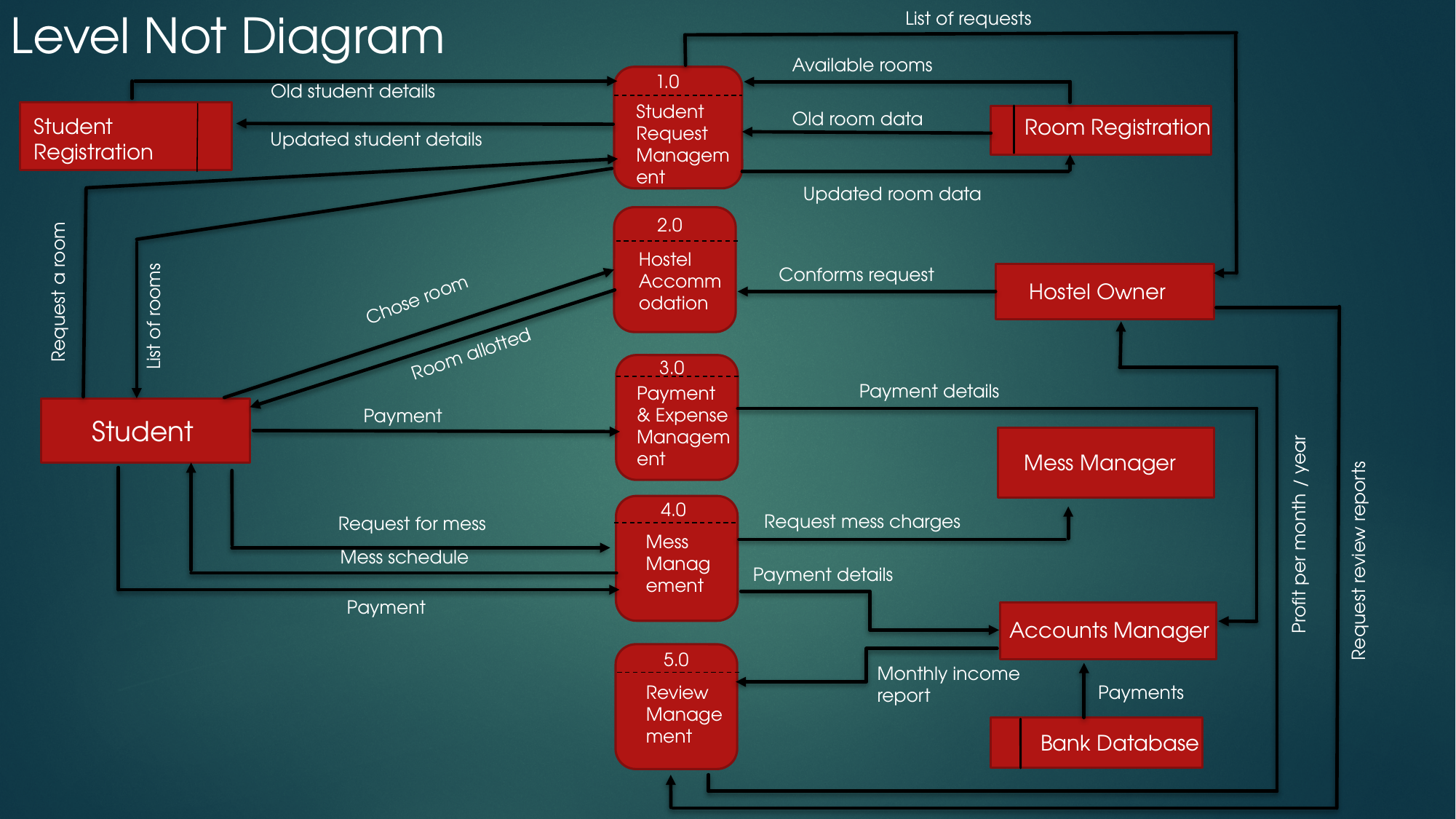

Level Not Diagram
List of requests
Available rooms
1.0

Old student details
Student Request Management

Old room data

Student Registration
Room Registration
Updated student details
Updated room data

2.0
Hostel Accommodation
Conforms request
List of rooms

Request a room
Hostel Owner
Chose room
Room allotted
3.0

Payment details
Payment & Expense Management

Payment
Student

Profit per month / year
Mess Manager
4.0

Request mess charges
Request for mess
Mess Management
Request review reports
Mess schedule
Payment details
Payment

Accounts Manager
5.0

Monthly income report
Payments
Review Management

Bank Database